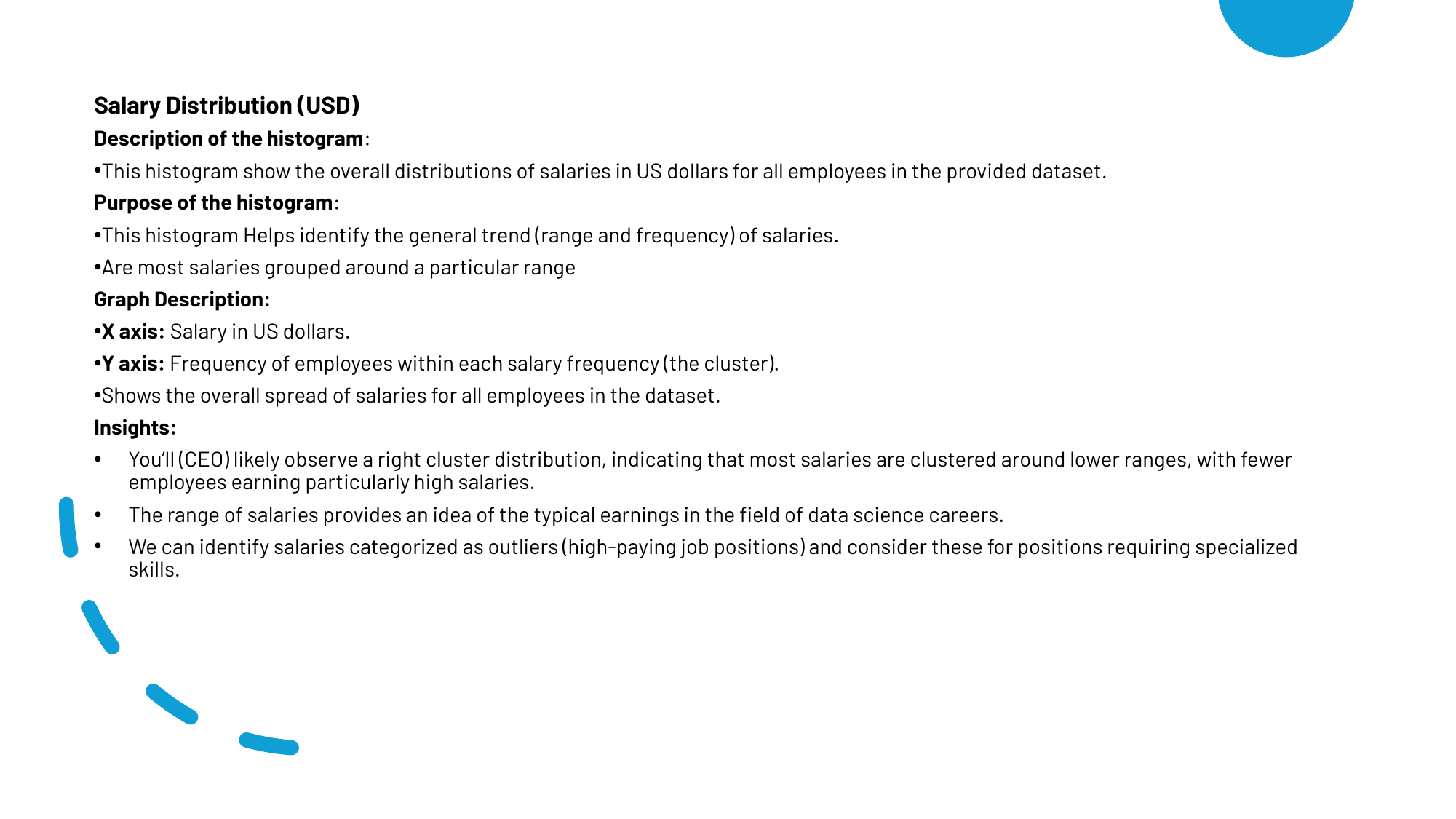

Salary Distribution (USD)
Description of the histogram:
This histogram show the overall distributions of salaries in US dollars for all employees in the provided dataset.
Purpose of the histogram:
This histogram Helps identify the general trend (range and frequency) of salaries.
Are most salaries grouped around a particular range
Graph Description:
X axis: Salary in US dollars.
Y axis: Frequency of employees within each salary frequency (the cluster).
Shows the overall spread of salaries for all employees in the dataset.
Insights:
You’ll (CEO) likely observe a right cluster distribution, indicating that most salaries are clustered around lower ranges, with fewer employees earning particularly high salaries.
The range of salaries provides an idea of the typical earnings in the field of data science careers.
We can identify salaries categorized as outliers (high-paying job positions) and consider these for positions requiring specialized skills.